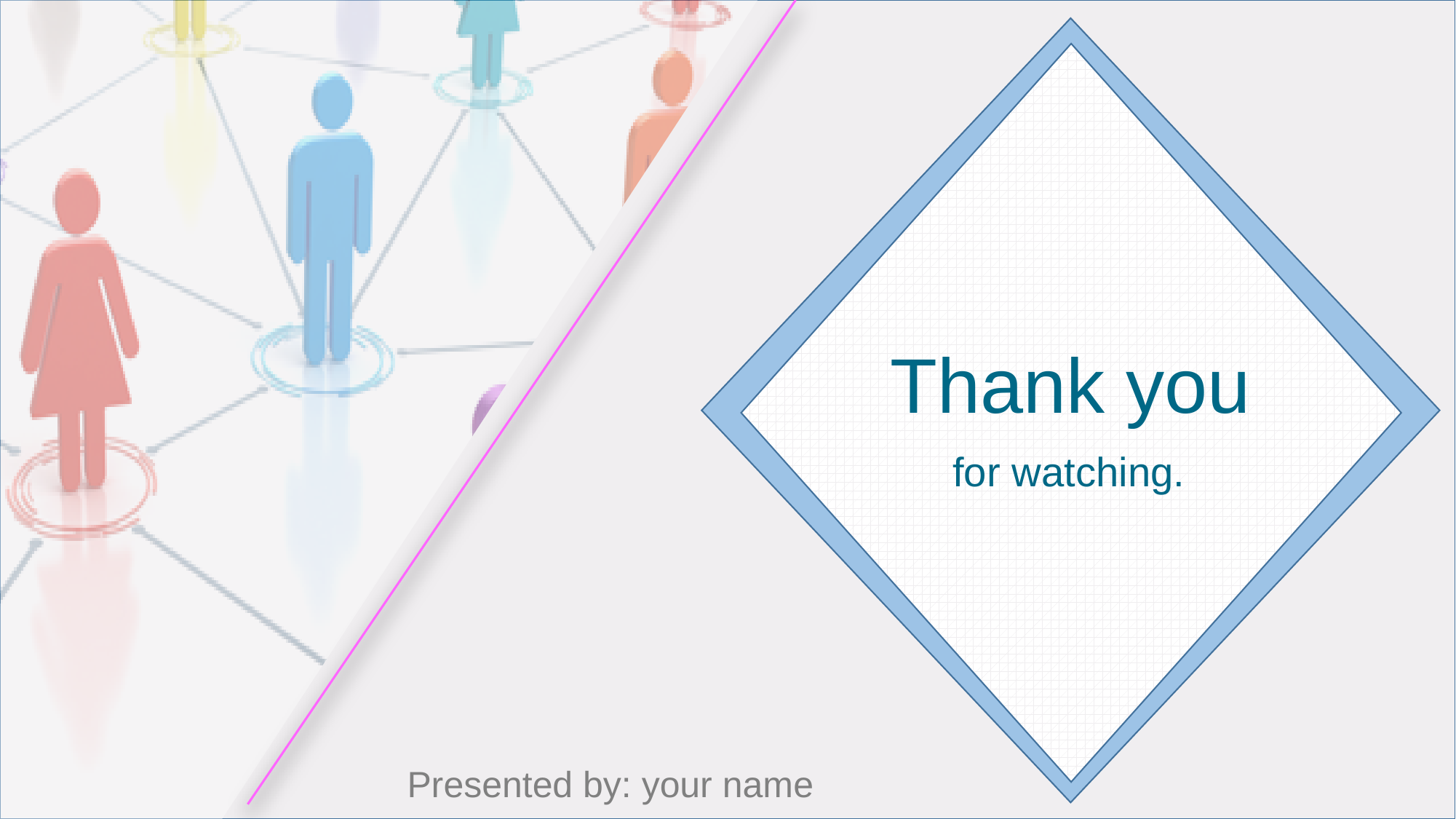

Thank you
# for watching.
Presented by: your name